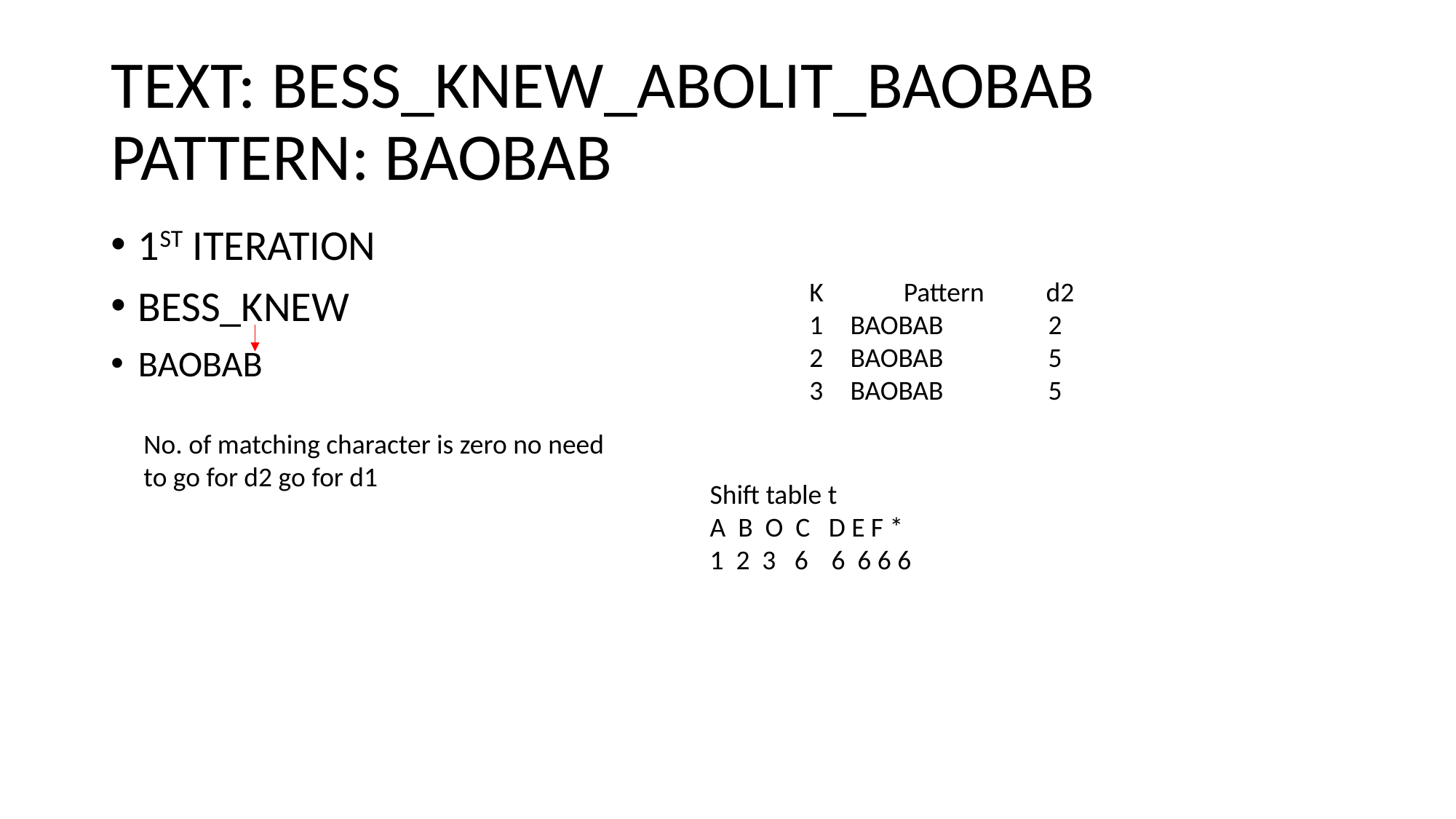

# TEXT: BESS_KNEW_ABOLIT_BAOBAB PATTERN: BAOBAB
1ST ITERATION
BESS_KNEW
BAOBAB
K             Pattern          d2
BAOBAB                 2
BAOBAB                 5
BAOBAB                 5
No. of matching character is zero no need to go for d2 go for d1
Shift table t
A  B  O  C   D E F *
1  2  3   6	  6  6 6 6